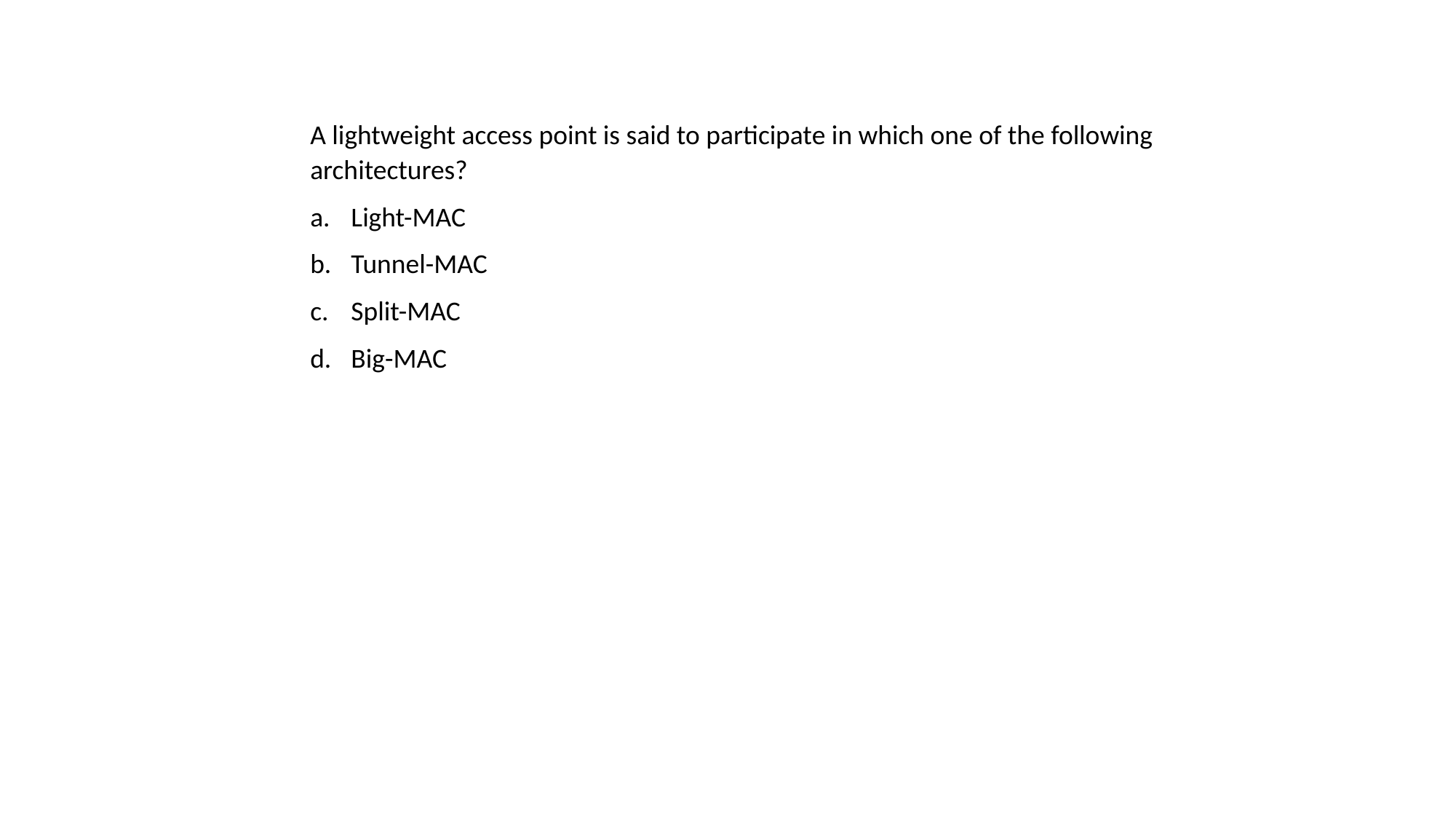

A lightweight access point is said to participate in which one of the following architectures?
Light-MAC
Tunnel-MAC
Split-MAC
Big-MAC